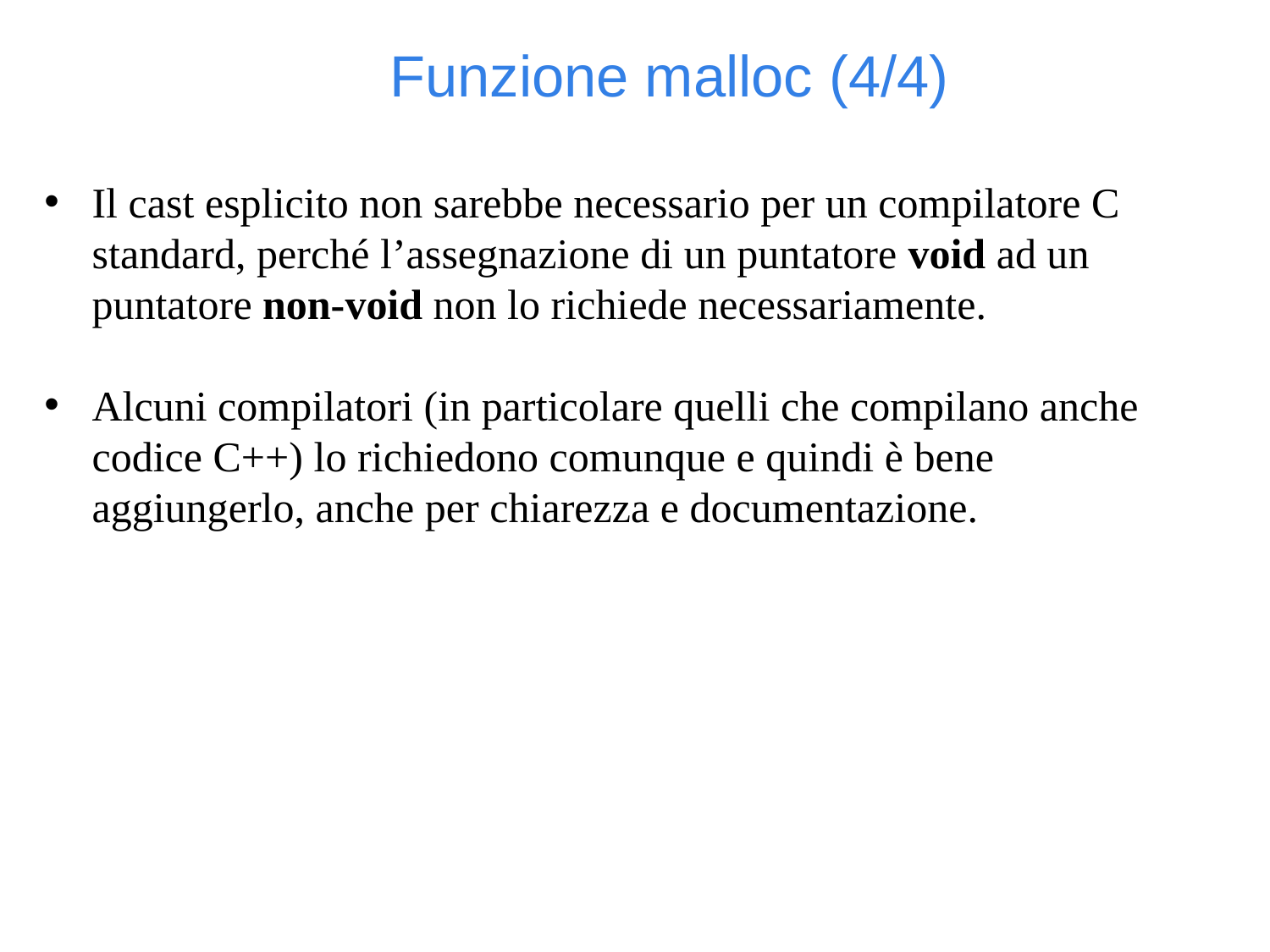

Funzione malloc (4/4)

Il cast esplicito non sarebbe necessario per un compilatore C standard, perché l’assegnazione di un puntatore void ad un puntatore non-void non lo richiede necessariamente.

Alcuni compilatori (in particolare quelli che compilano anche codice C++) lo richiedono comunque e quindi è bene aggiungerlo, anche per chiarezza e documentazione.